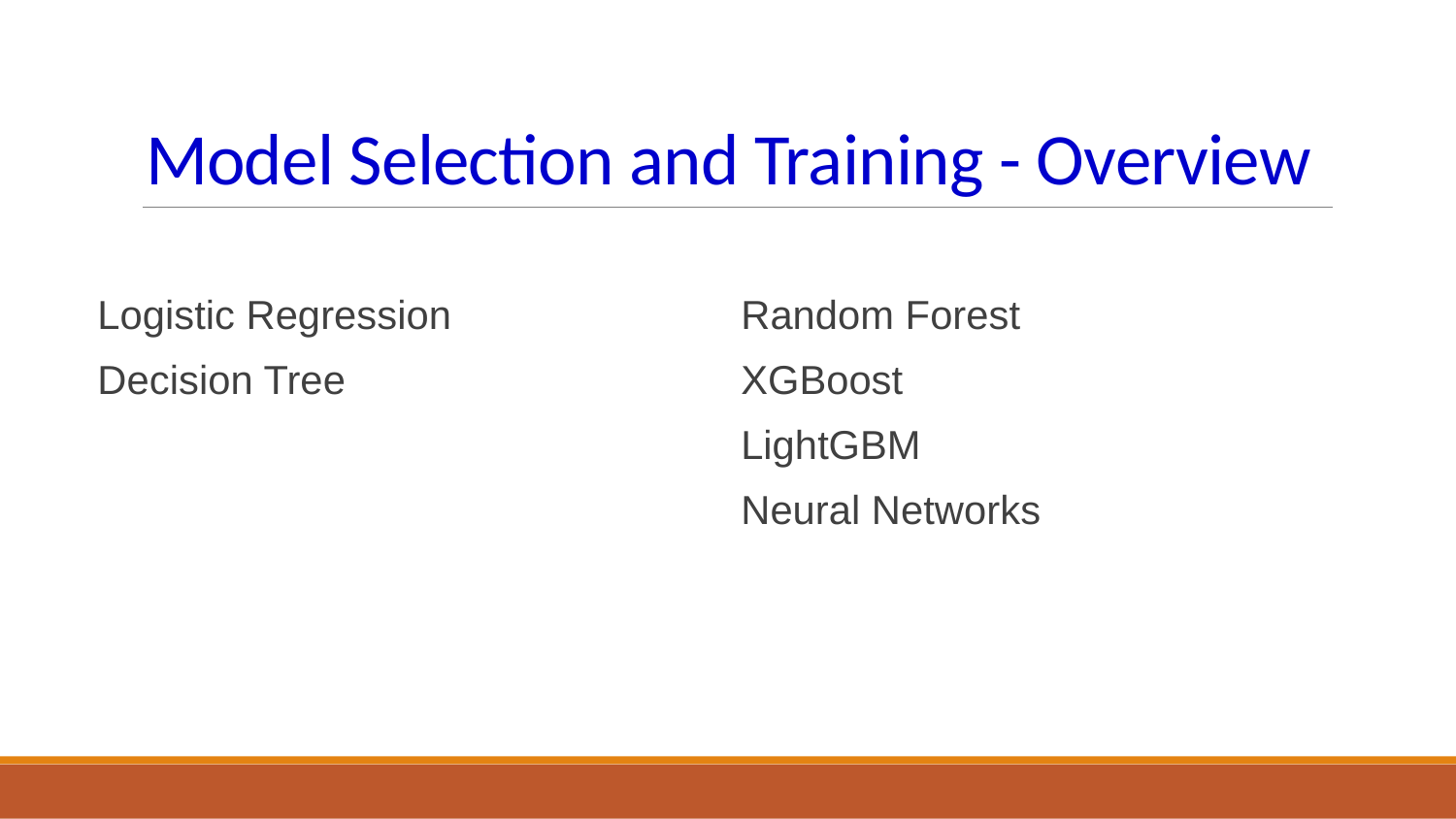

# Model Selection and Training - Overview

Logistic Regression
Decision Tree
Random Forest
XGBoost
LightGBM
Neural Networks
Baseline Models